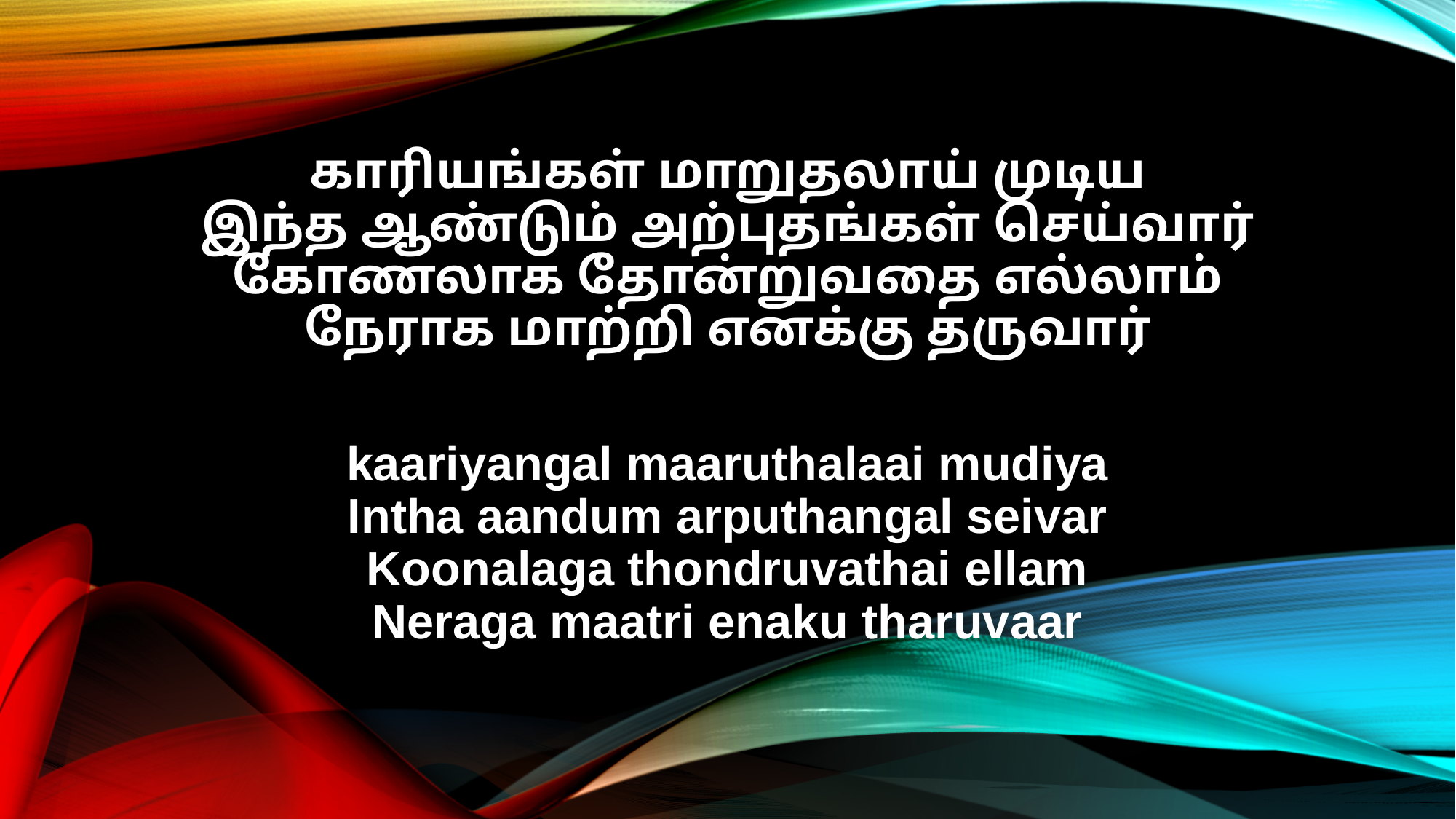

காரியங்கள் மாறுதலாய் முடிய
இந்த ஆண்டும் அற்புதங்கள் செய்வார்
கோணலாக தோன்றுவதை எல்லாம்
நேராக மாற்றி எனக்கு தருவார்

kaariyangal maaruthalaai mudiya
Intha aandum arputhangal seivar
Koonalaga thondruvathai ellam
Neraga maatri enaku tharuvaar